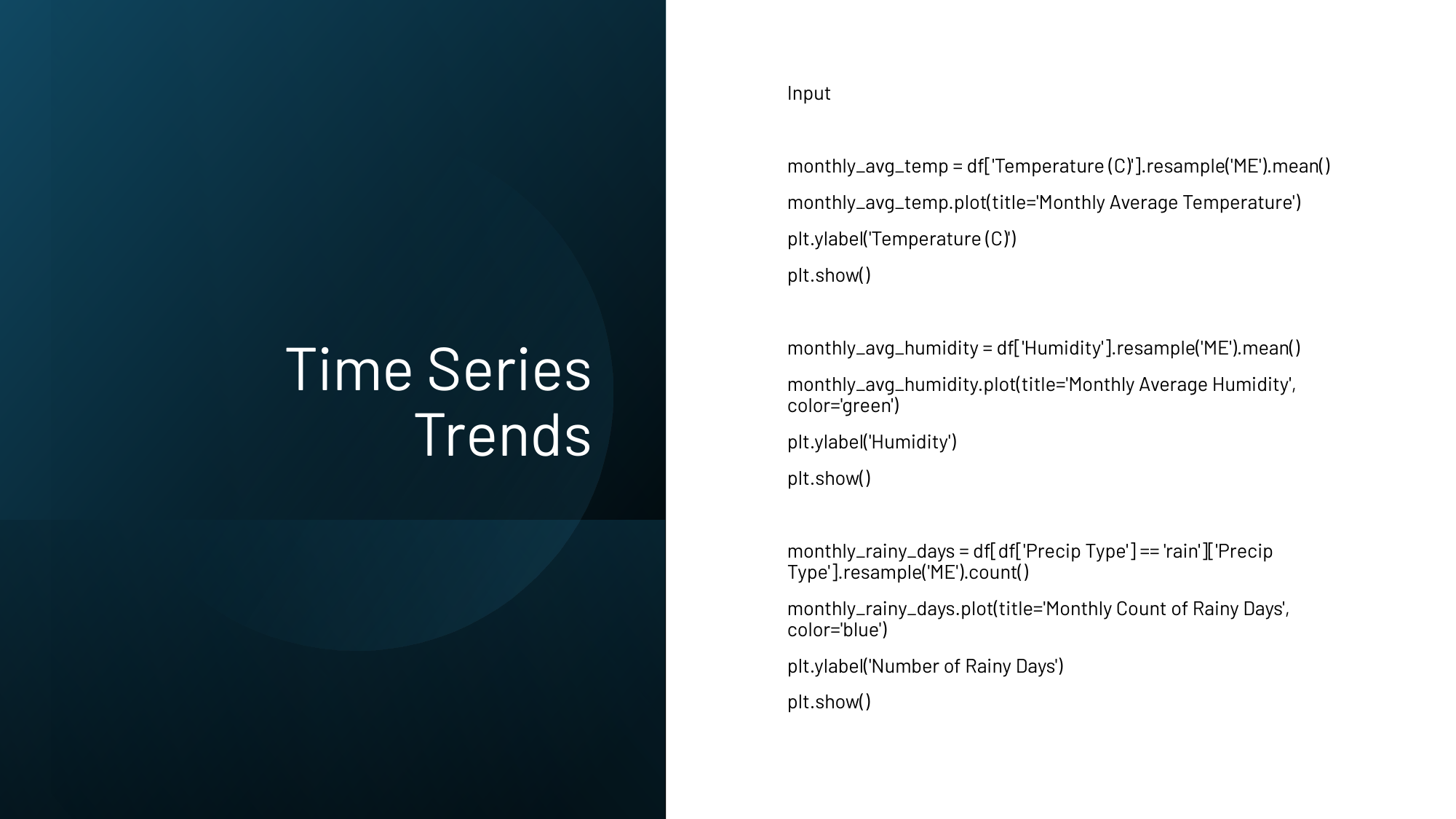

# Time Series Trends

Input

monthly_avg_temp = df['Temperature (C)'].resample('ME').mean()
monthly_avg_temp.plot(title='Monthly Average Temperature')
plt.ylabel('Temperature (C)')
plt.show()

monthly_avg_humidity = df['Humidity'].resample('ME').mean()
monthly_avg_humidity.plot(title='Monthly Average Humidity', color='green')
plt.ylabel('Humidity')
plt.show()

monthly_rainy_days = df[df['Precip Type'] == 'rain']['Precip Type'].resample('ME').count()
monthly_rainy_days.plot(title='Monthly Count of Rainy Days', color='blue')
plt.ylabel('Number of Rainy Days')
plt.show()